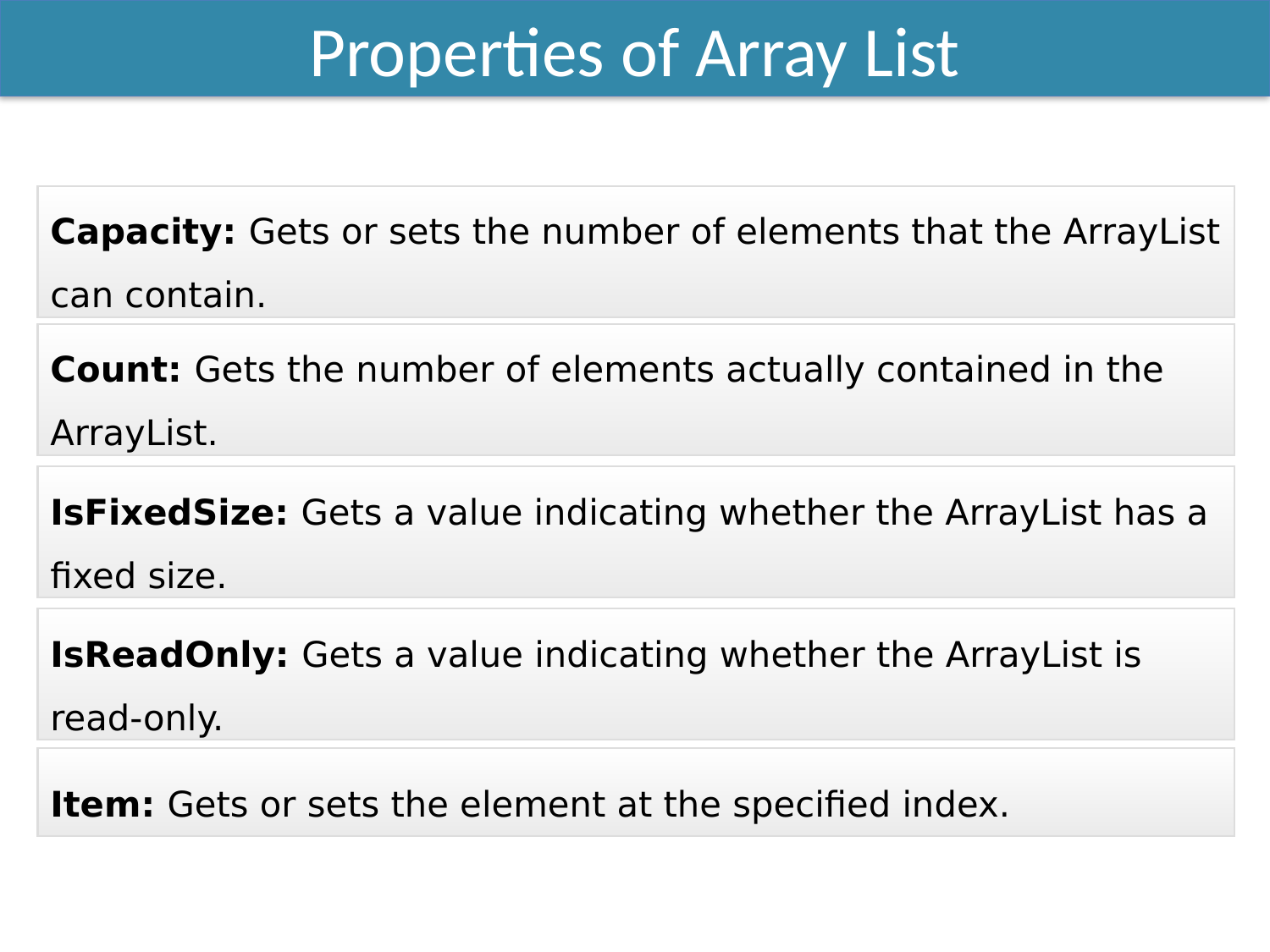

Properties of Array List
Capacity: Gets or sets the number of elements that the ArrayList can contain.
Count: Gets the number of elements actually contained in the ArrayList.
IsFixedSize: Gets a value indicating whether the ArrayList has a fixed size.
IsReadOnly: Gets a value indicating whether the ArrayList is read-only.
Item: Gets or sets the element at the specified index.